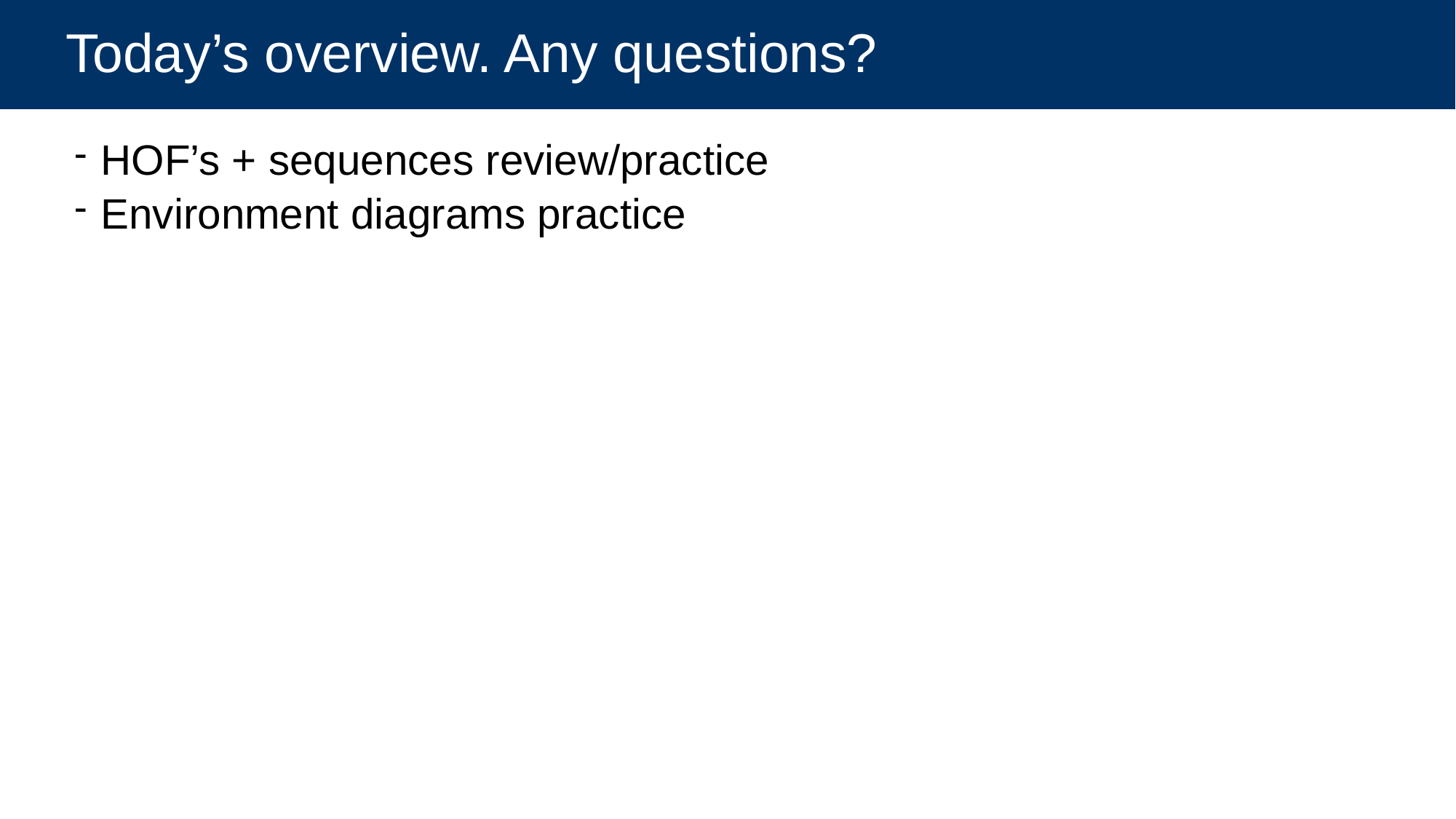

# Today’s overview. Any questions?
 HOF’s + sequences review/practice
 Environment diagrams practice